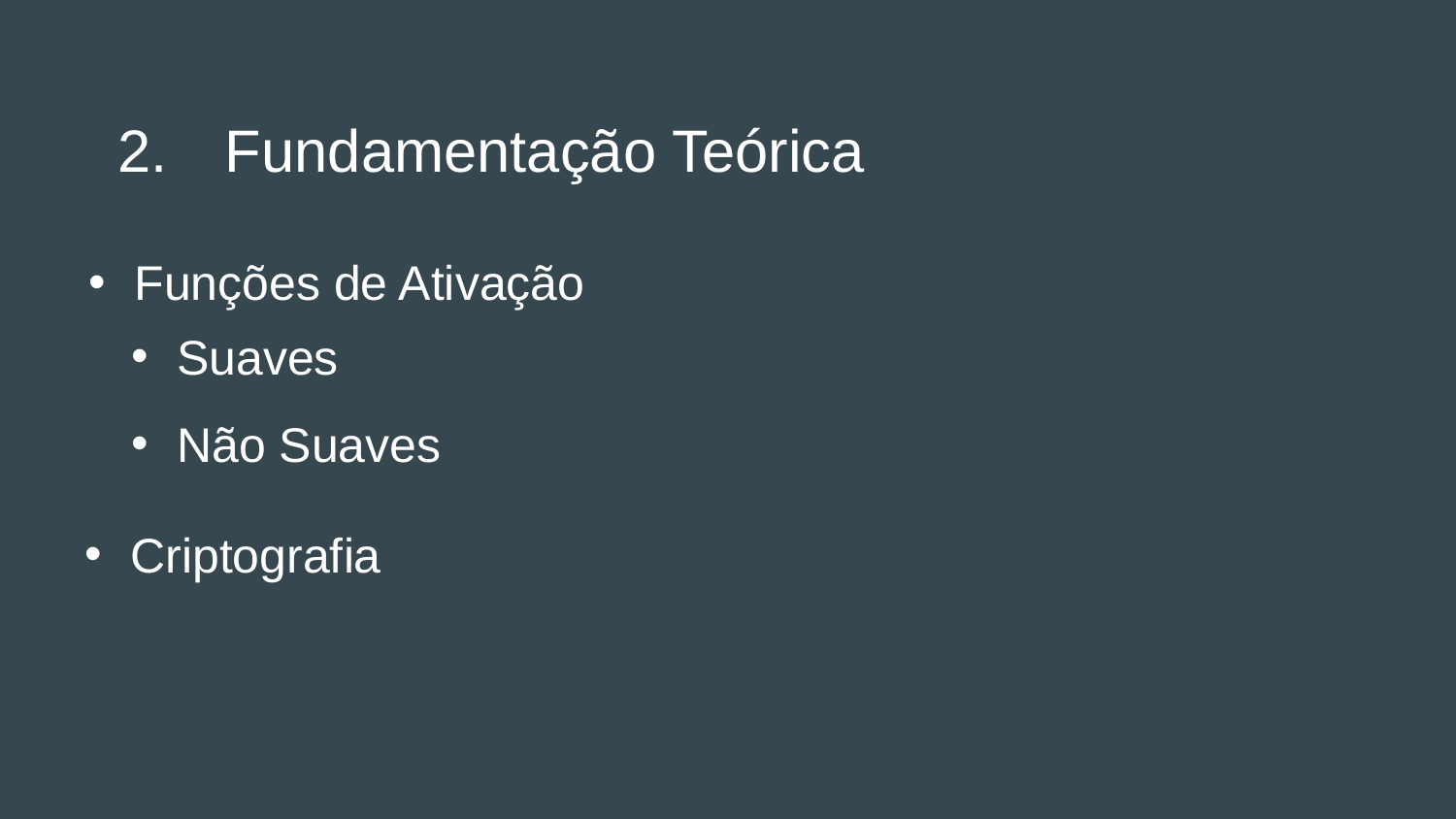

# Fundamentação Teórica
Funções de Ativação
Suaves
Não Suaves
Criptografia